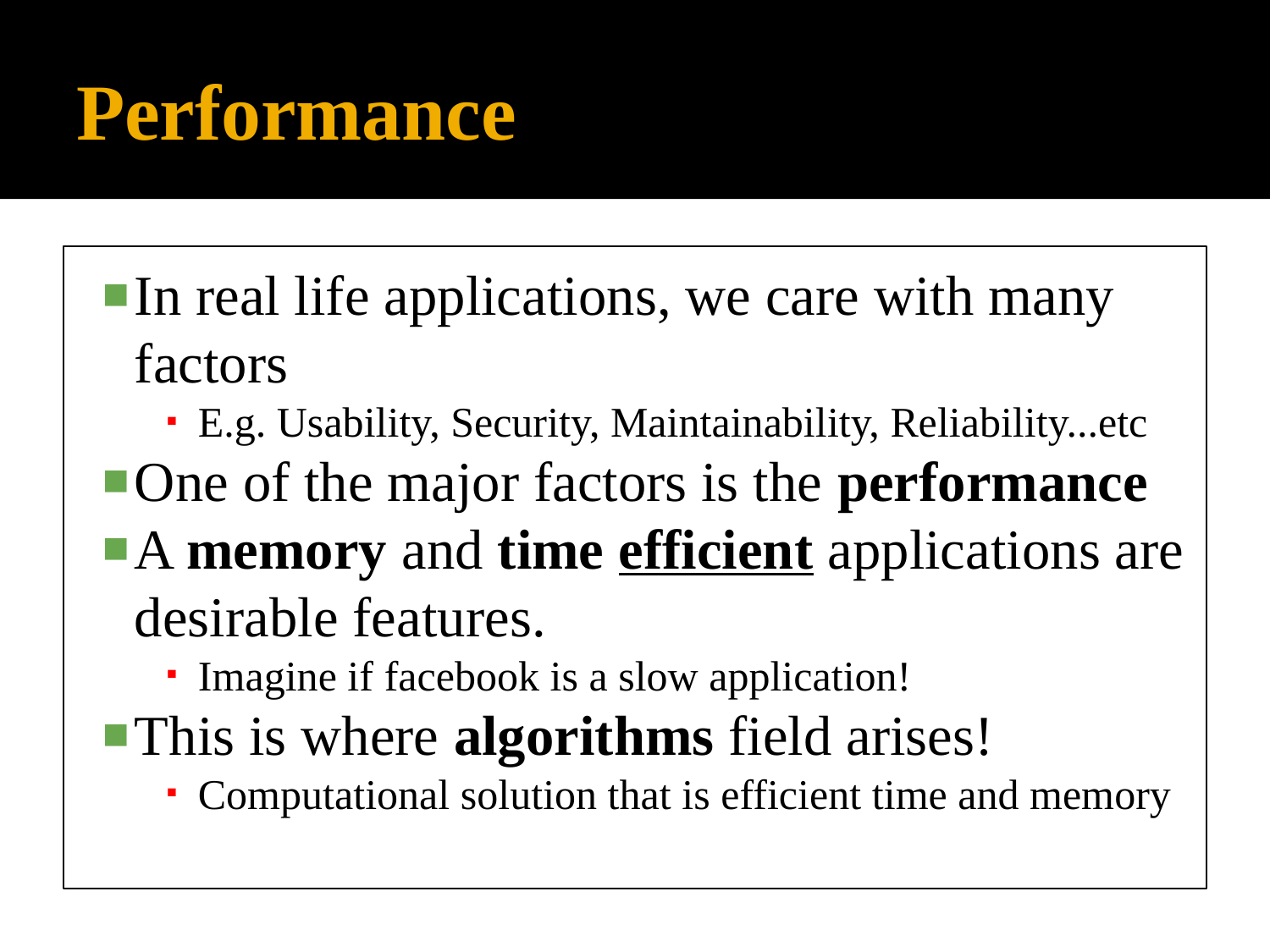

# Performance
In real life applications, we care with many factors
E.g. Usability, Security, Maintainability, Reliability...etc
One of the major factors is the performance
A memory and time efficient applications are desirable features.
Imagine if facebook is a slow application!
This is where algorithms field arises!
Computational solution that is efficient time and memory